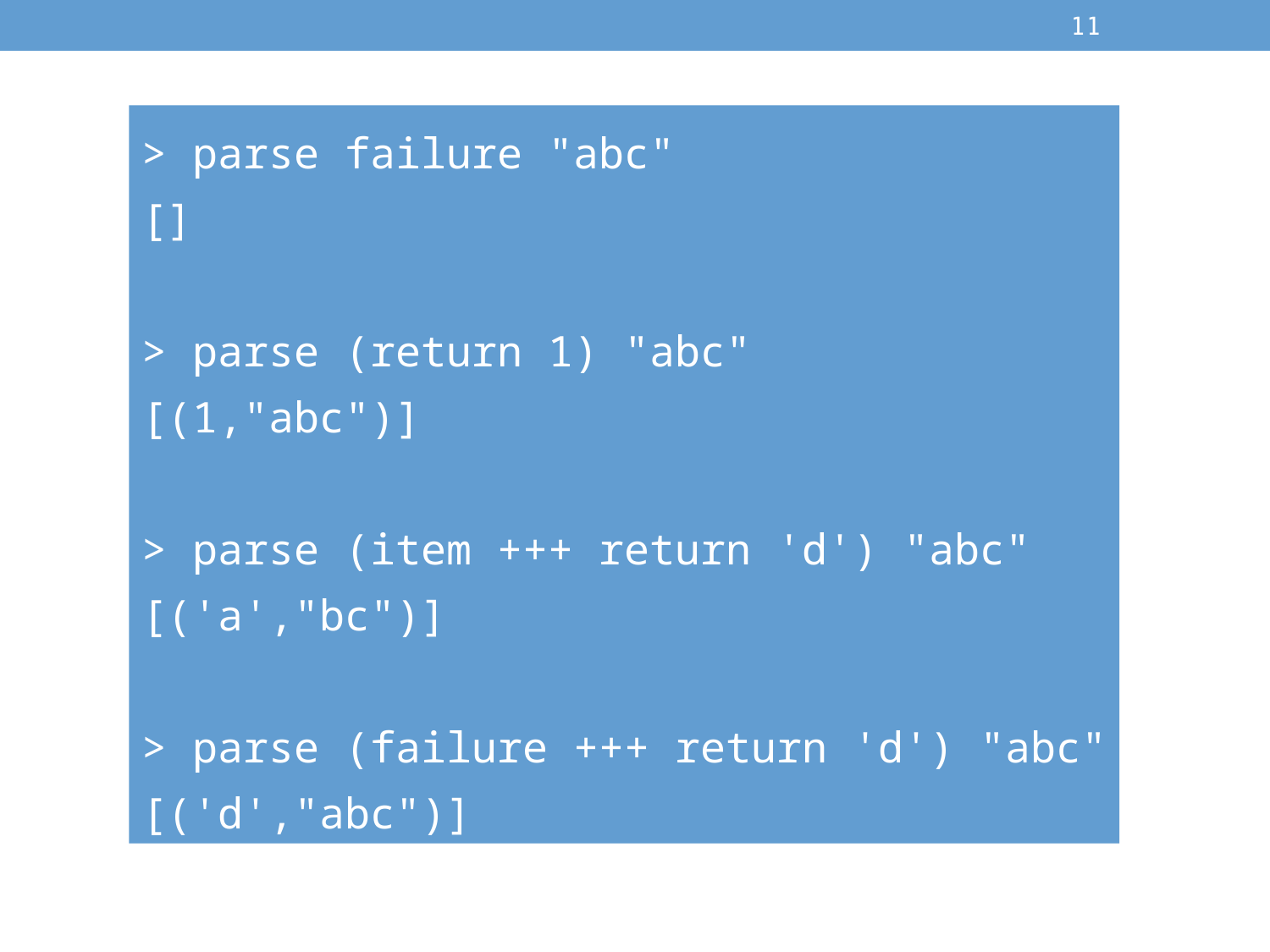

11
> parse failure "abc"
[]

> parse (return 1) "abc"
[(1,"abc")]

> parse (item +++ return 'd') "abc"
[('a',"bc")]

> parse (failure +++ return 'd') "abc"
[('d',"abc")]